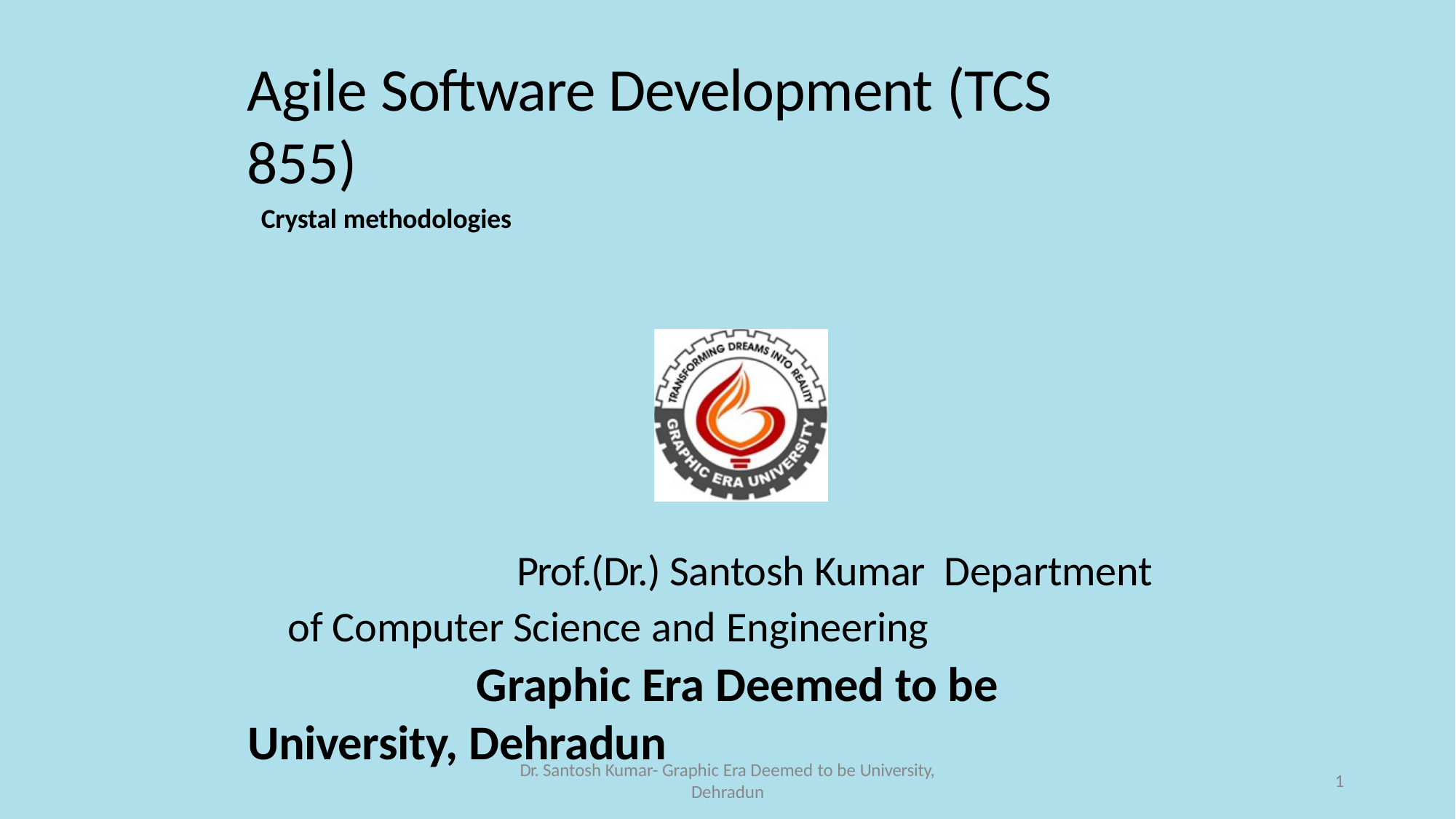

# Agile Software Development (TCS 855)
Crystal methodologies

Prof.(Dr.) Santosh Kumar  Department of Computer Science and Engineering
Graphic Era Deemed to be University, Dehradun
Dr. Santosh Kumar- Graphic Era Deemed to be University,
Dehradun
1